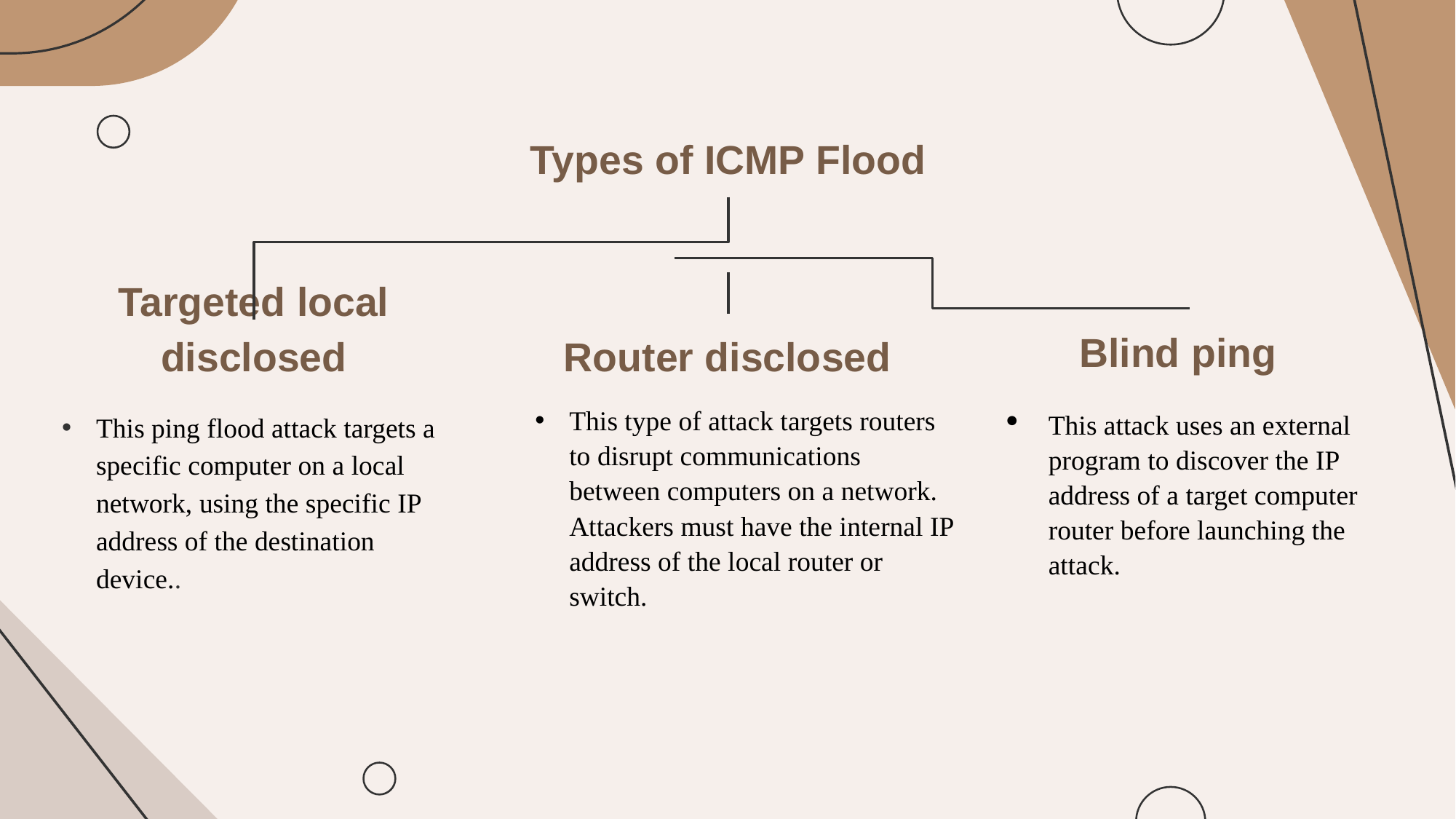

Types of ICMP Flood
Targeted local disclosed
Blind ping
Router disclosed
This type of attack targets routers to disrupt communications between computers on a network. Attackers must have the internal IP address of the local router or switch.
This ping flood attack targets a specific computer on a local network, using the specific IP address of the destination device..
This attack uses an external program to discover the IP address of a target computer router before launching the attack.